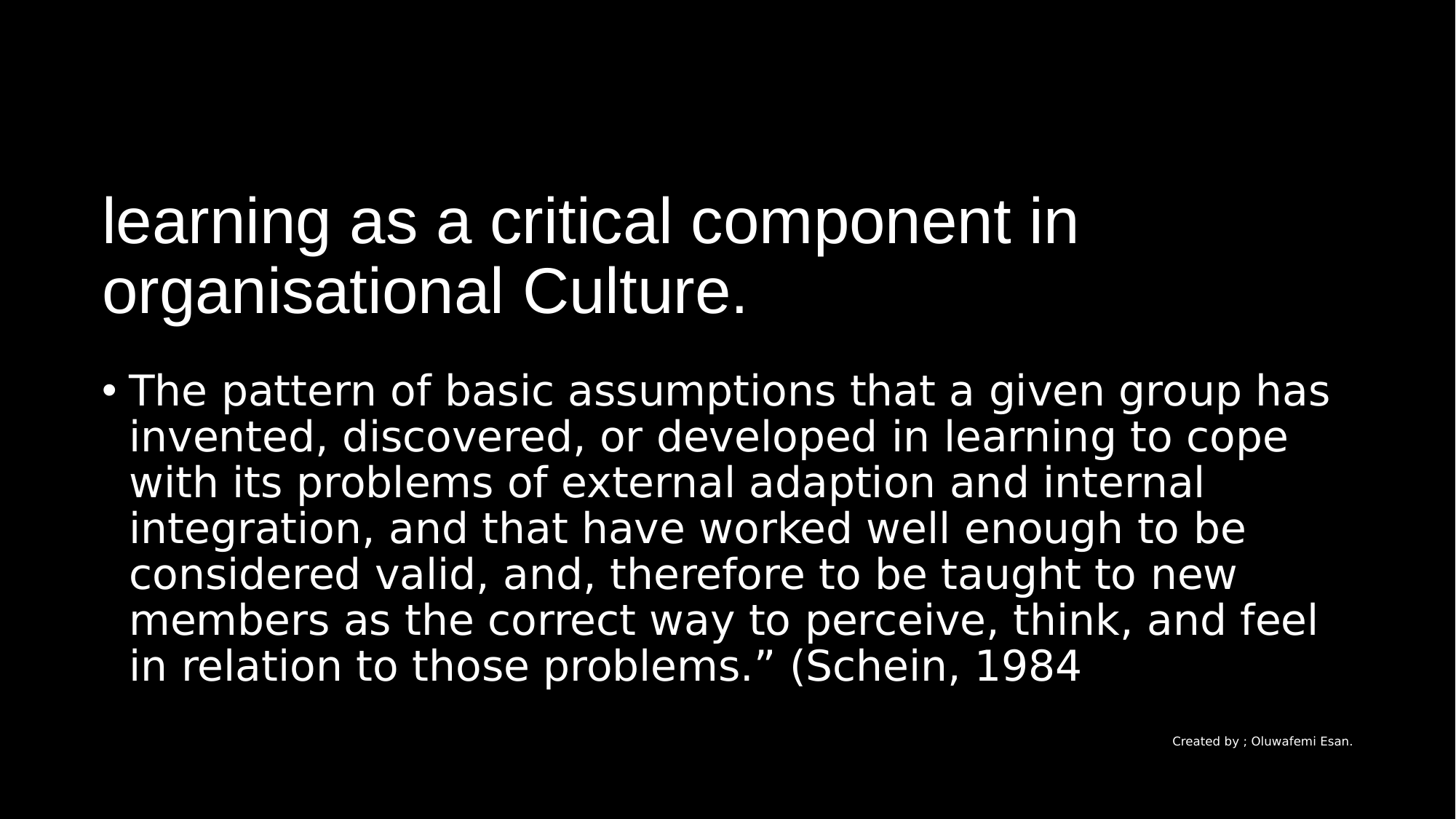

# learning as a critical component in organisational Culture.
The pattern of basic assumptions that a given group has invented, discovered, or developed in learning to cope with its problems of external adaption and internal integration, and that have worked well enough to be considered valid, and, therefore to be taught to new members as the correct way to perceive, think, and feel in relation to those problems.” (Schein, 1984
Created by ; Oluwafemi Esan.